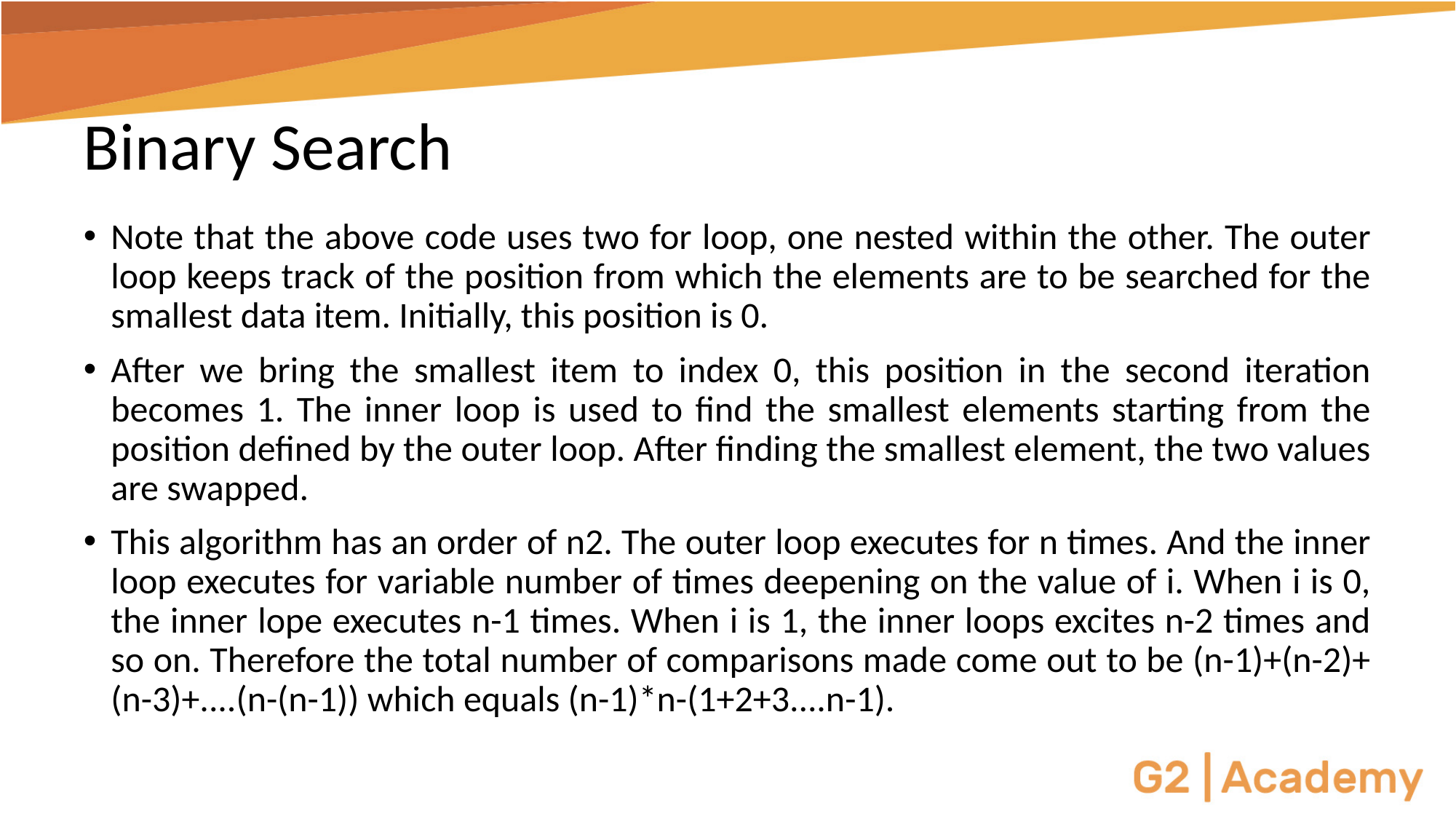

# Binary Search
Note that the above code uses two for loop, one nested within the other. The outer loop keeps track of the position from which the elements are to be searched for the smallest data item. Initially, this position is 0.
After we bring the smallest item to index 0, this position in the second iteration becomes 1. The inner loop is used to find the smallest elements starting from the position defined by the outer loop. After finding the smallest element, the two values are swapped.
This algorithm has an order of n2. The outer loop executes for n times. And the inner loop executes for variable number of times deepening on the value of i. When i is 0, the inner lope executes n-1 times. When i is 1, the inner loops excites n-2 times and so on. Therefore the total number of comparisons made come out to be (n-1)+(n-2)+(n-3)+....(n-(n-1)) which equals (n-1)*n-(1+2+3....n-1).